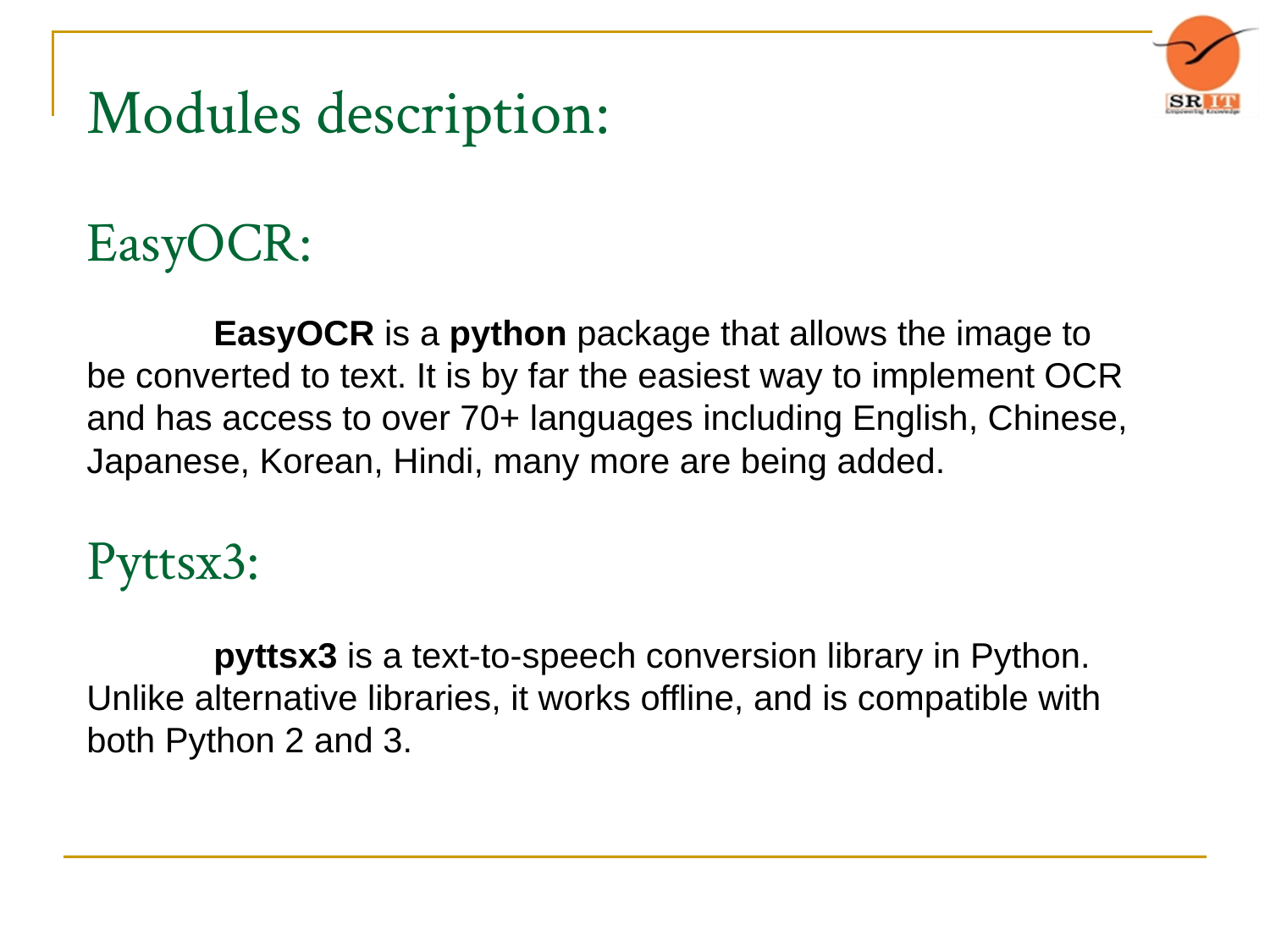

Modules description:

EasyOCR:

	EasyOCR is a python package that allows the image to be converted to text. It is by far the easiest way to implement OCR and has access to over 70+ languages including English, Chinese, Japanese, Korean, Hindi, many more are being added.

Pyttsx3:

	pyttsx3 is a text-to-speech conversion library in Python. Unlike alternative libraries, it works offline, and is compatible with both Python 2 and 3.